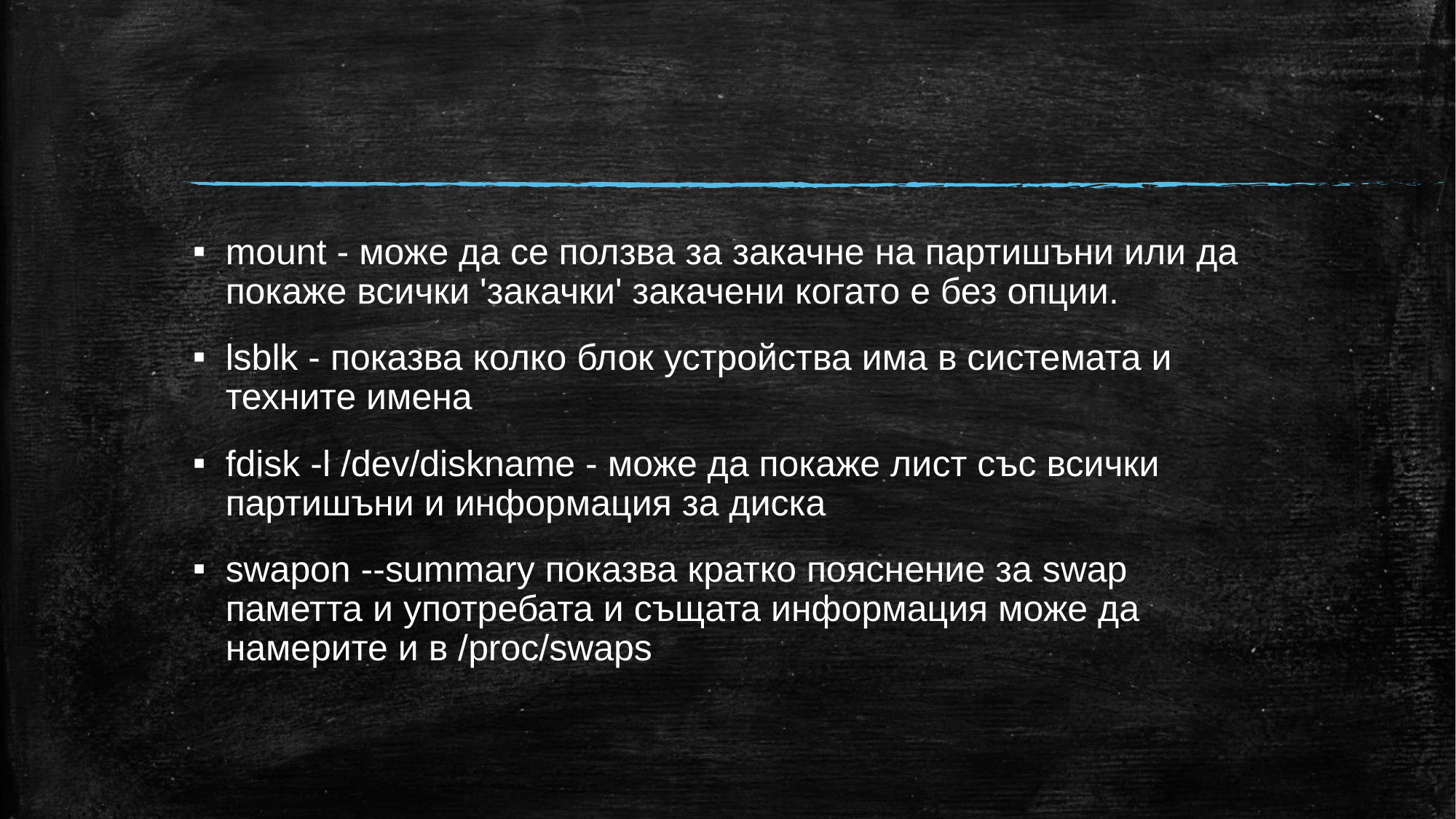

#
mount - може да се ползва за закачне на партишъни или да покаже всички 'закачки' закачени когато е без опции.
lsblk - показва колко блок устройства има в системата и техните имена
fdisk -l /dev/diskname - може да покаже лист със всички партишъни и информация за диска
swapon --summary показва кратко пояснение за swap паметта и употребата и същата информация може да намерите и в /proc/swaps